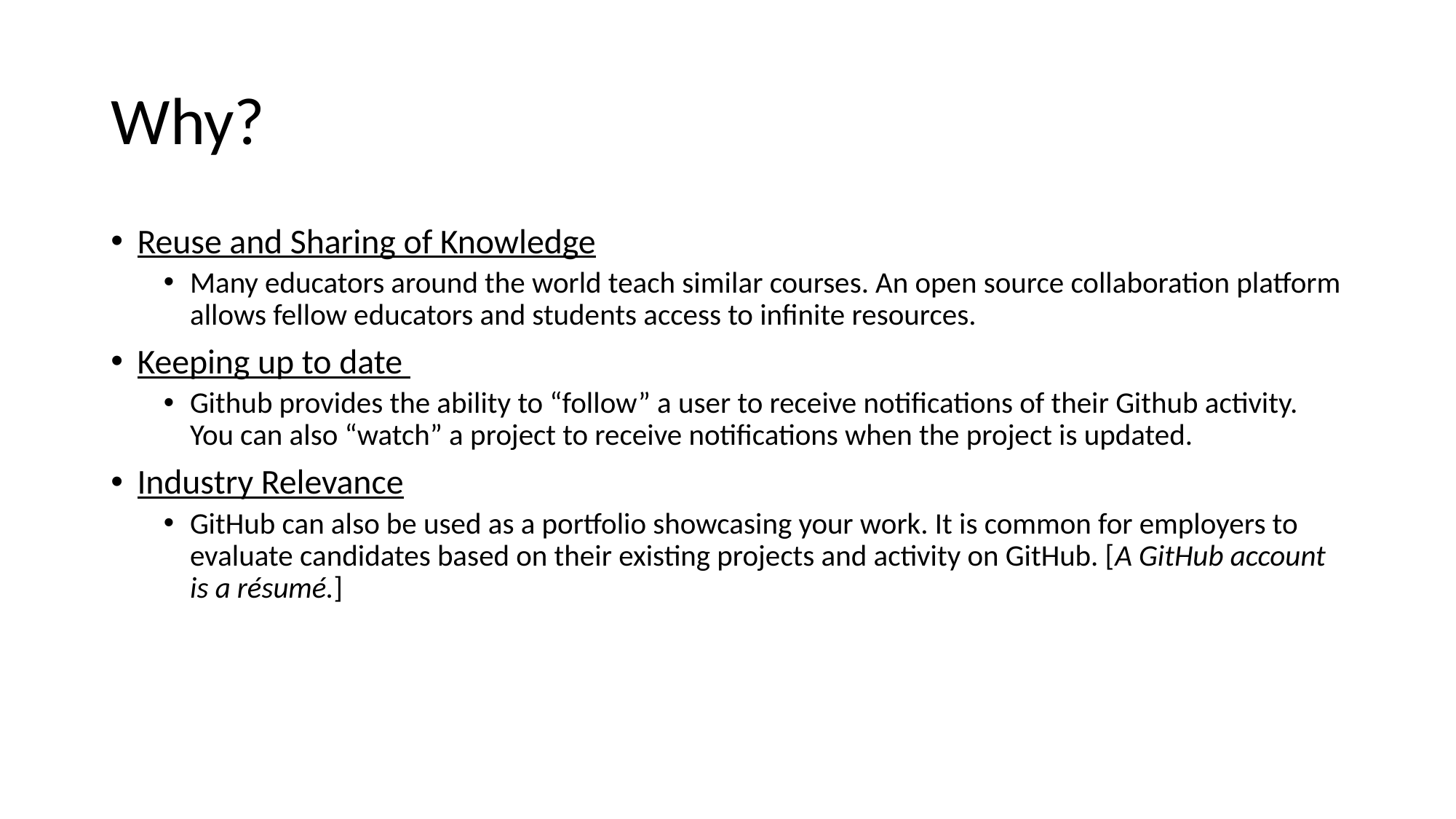

# Why?
Reuse and Sharing of Knowledge
Many educators around the world teach similar courses. An open source collaboration platform allows fellow educators and students access to infinite resources.
Keeping up to date
Github provides the ability to “follow” a user to receive notifications of their Github activity. You can also “watch” a project to receive notifications when the project is updated.
Industry Relevance
GitHub can also be used as a portfolio showcasing your work. It is common for employers to evaluate candidates based on their existing projects and activity on GitHub. [A GitHub account is a résumé.]